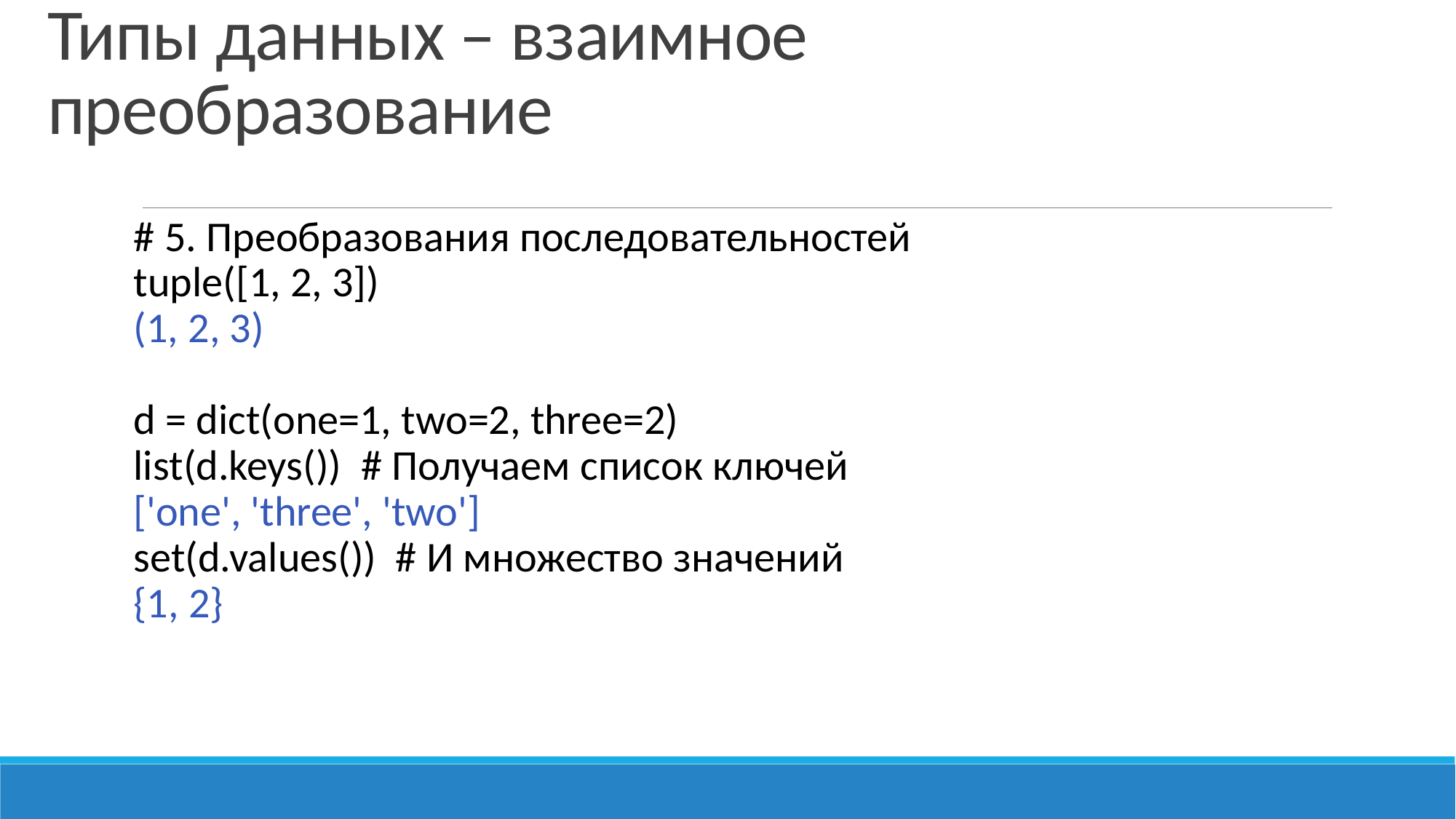

# Типы данных – взаимное преобразование
# 5. Преобразования последовательностей
tuple([1, 2, 3])
(1, 2, 3)

d = dict(one=1, two=2, three=2)
list(d.keys())  # Получаем список ключей
['one', 'three', 'two']
set(d.values())  # И множество значений
{1, 2}